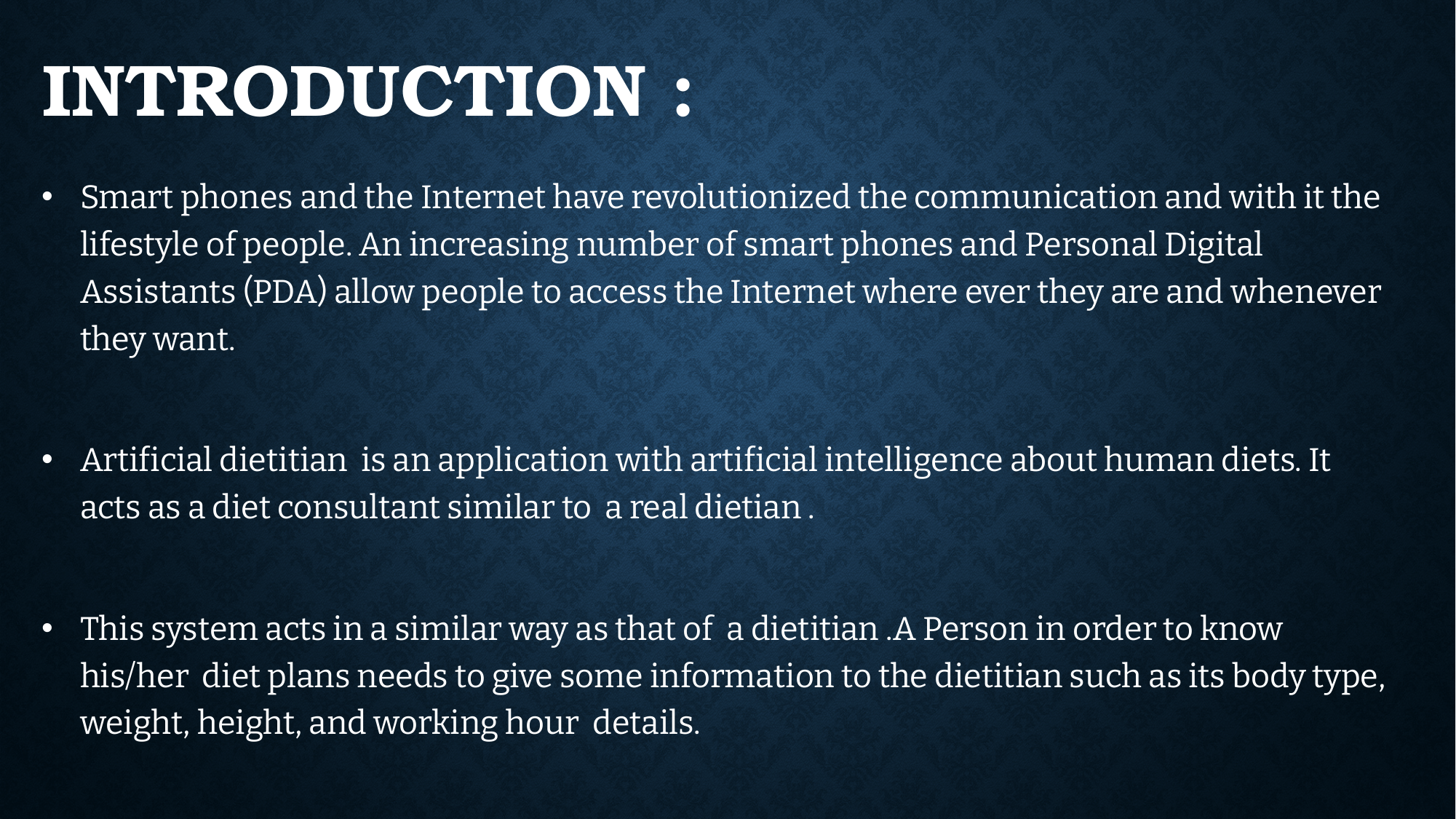

# INTRODUCTION :
Smart phones and the Internet have revolutionized the communication and with it the lifestyle of people. An increasing number of smart phones and Personal Digital Assistants (PDA) allow people to access the Internet where ever they are and whenever they want.

Artificial dietitian  is an application with artificial intelligence about human diets. It acts as a diet consultant similar to  a real dietian .

This system acts in a similar way as that of  a dietitian .A Person in order to know his/her  diet plans needs to give some information to the dietitian such as its body type, weight, height, and working hour  details.